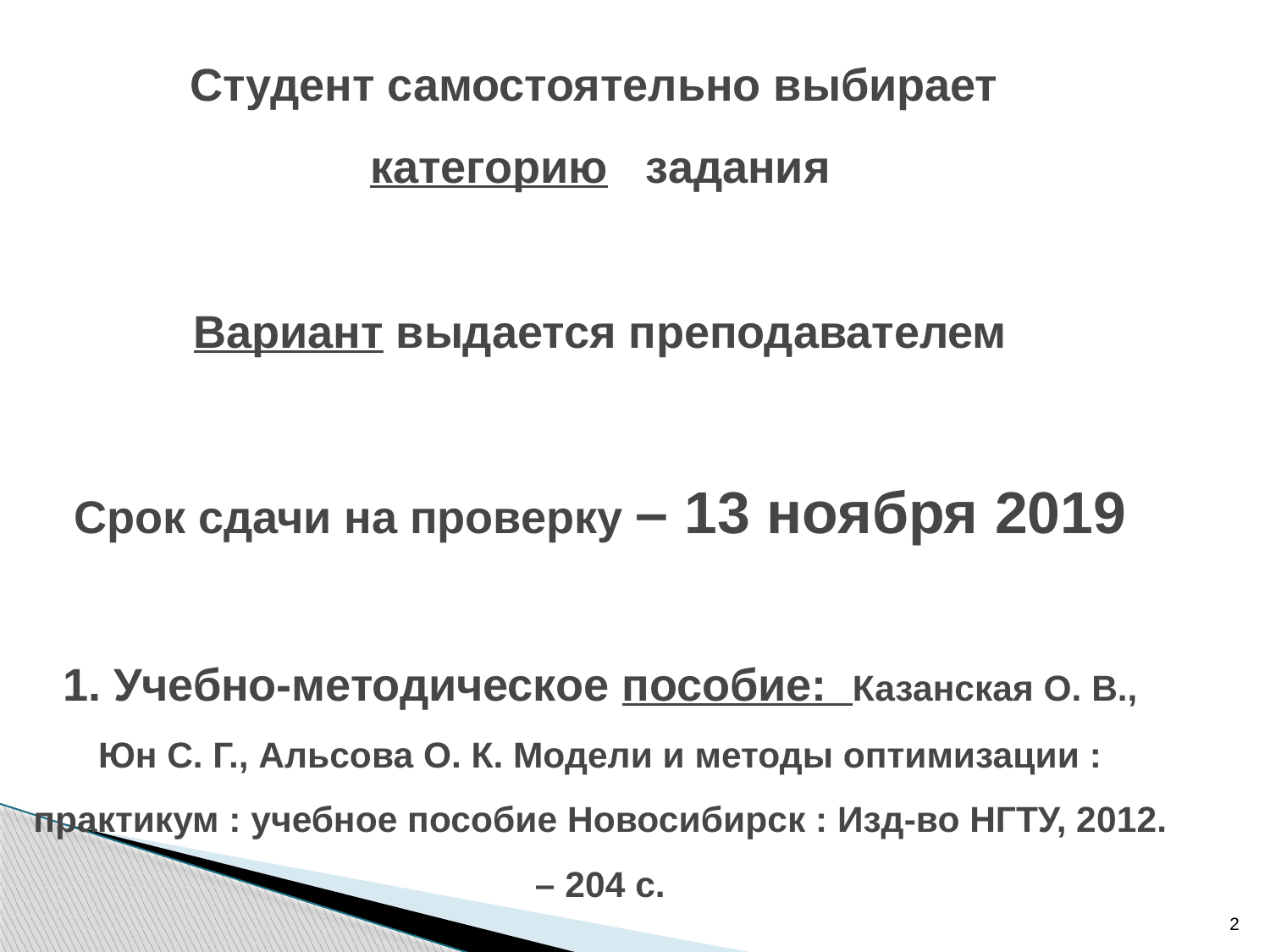

# Студент самостоятельно выбирает категорию   задания Вариант выдается преподавателем Срок сдачи на проверку – 13 ноября 2019 1. Учебно-методическое пособие:  Казанская О. В., Юн С. Г., Альсова О. К. Модели и методы оптимизации : практикум : учебное пособие Новосибирск : Изд-во НГТУ, 2012. – 204 с.
2